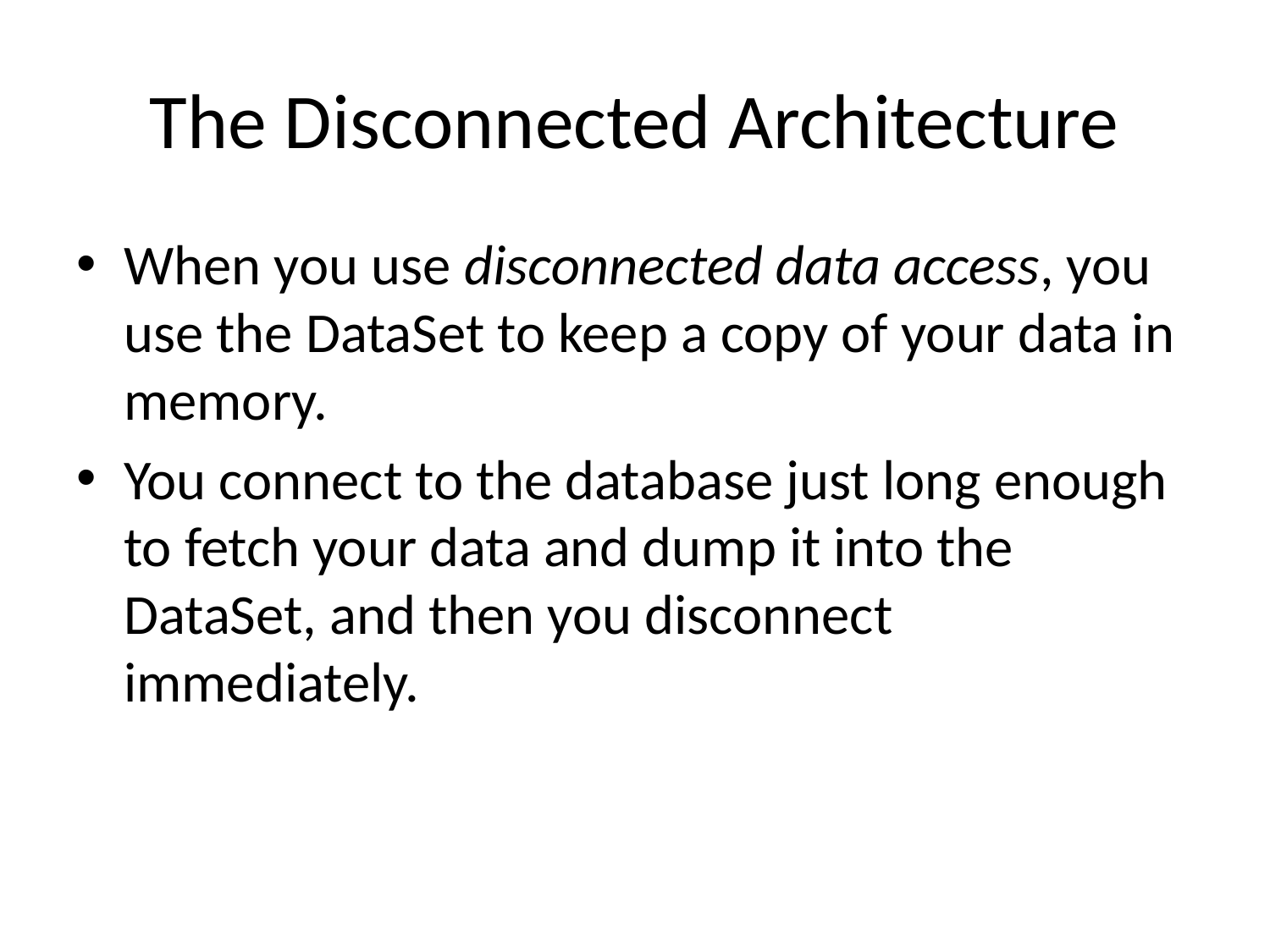

# The Disconnected Architecture
When you use disconnected data access, you use the DataSet to keep a copy of your data in memory.
You connect to the database just long enough to fetch your data and dump it into the DataSet, and then you disconnect immediately.